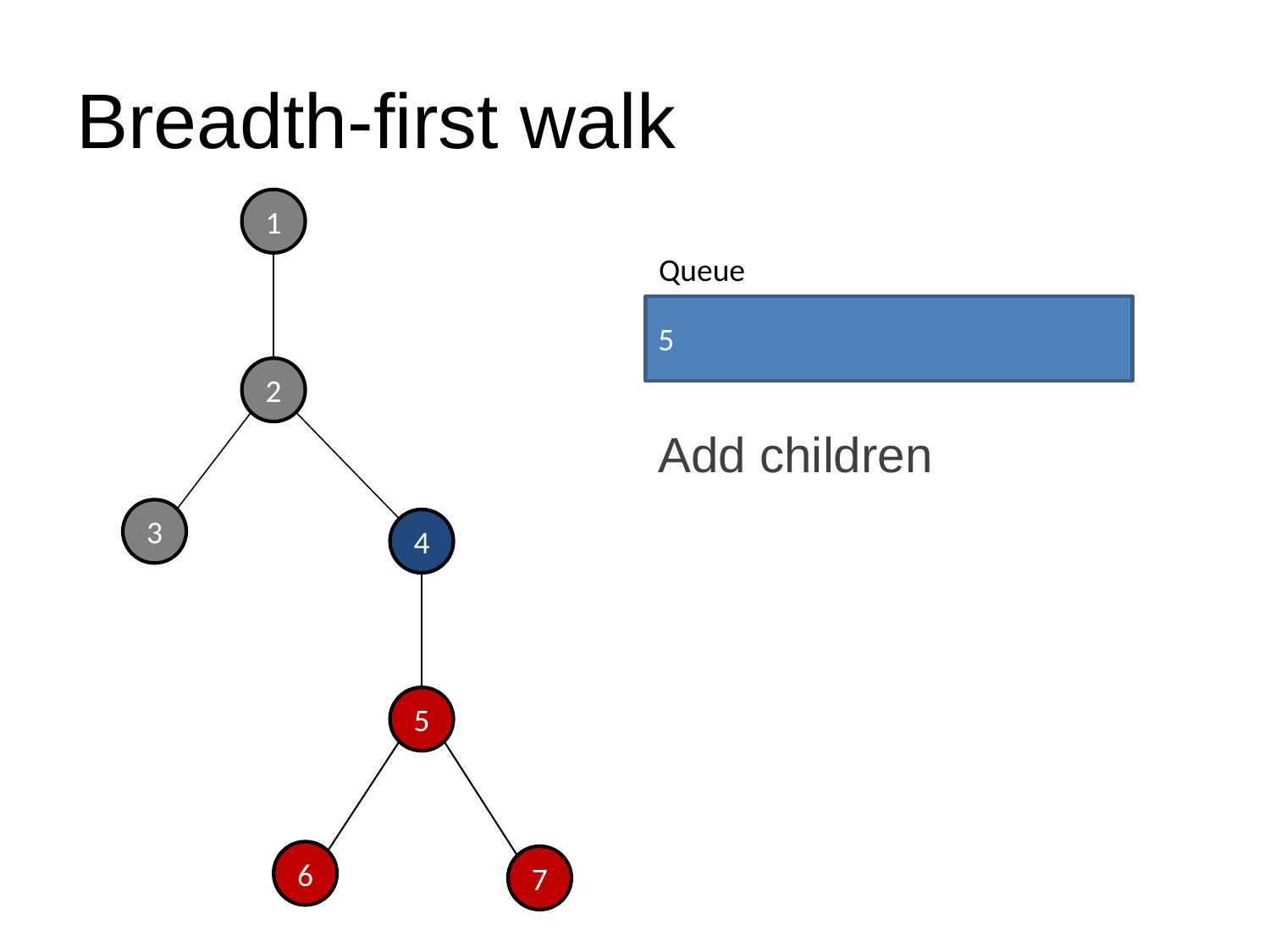

# Breadth-first walk
1
Queue
5
2
Add children
3
4
5
6
7